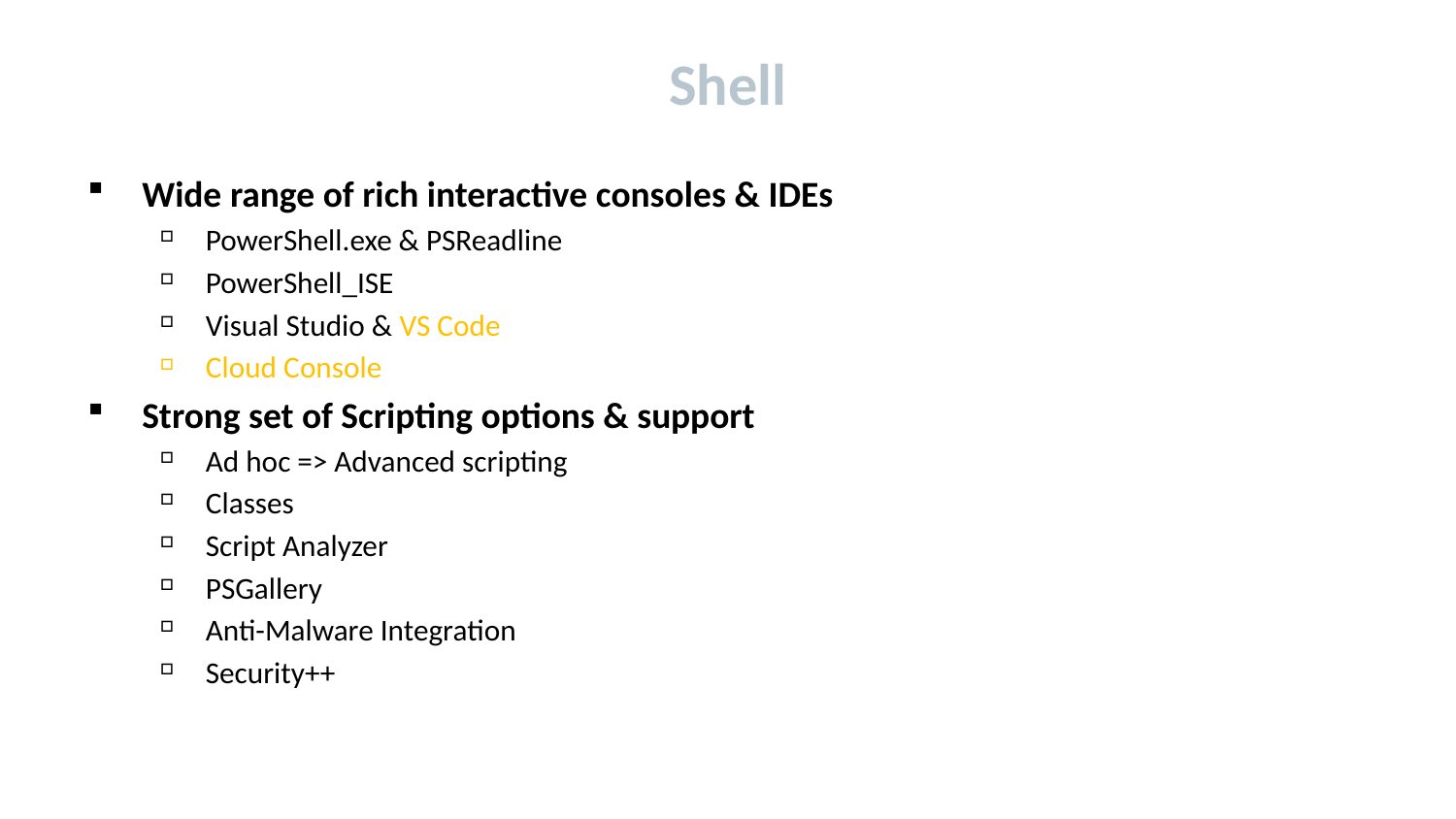

# Shell
Wide range of rich interactive consoles & IDEs
PowerShell.exe & PSReadline
PowerShell_ISE
Visual Studio & VS Code
Cloud Console
Strong set of Scripting options & support
Ad hoc => Advanced scripting
Classes
Script Analyzer
PSGallery
Anti-Malware Integration
Security++